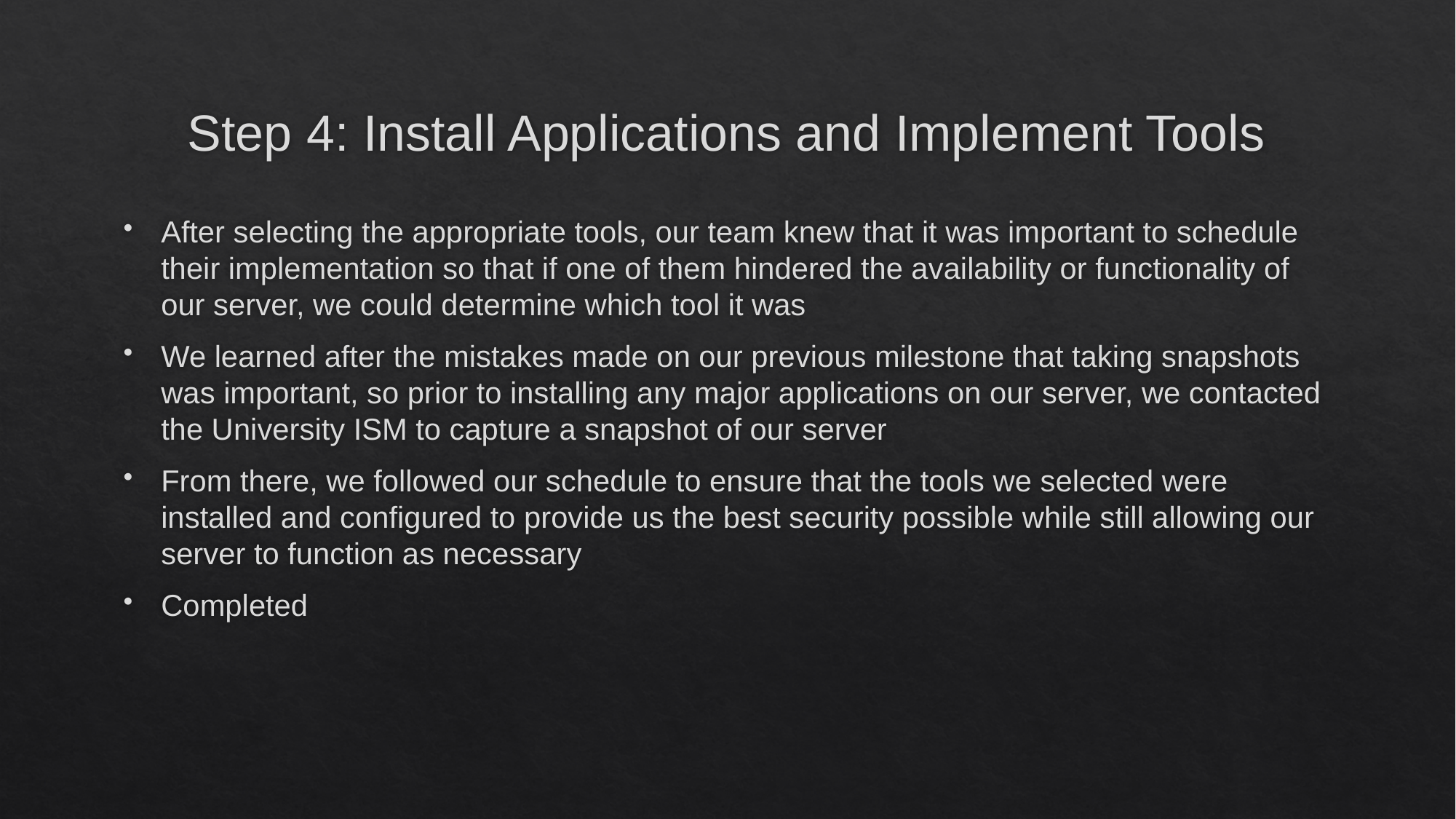

# Step 4: Install Applications and Implement Tools
After selecting the appropriate tools, our team knew that it was important to schedule their implementation so that if one of them hindered the availability or functionality of our server, we could determine which tool it was
We learned after the mistakes made on our previous milestone that taking snapshots was important, so prior to installing any major applications on our server, we contacted the University ISM to capture a snapshot of our server
From there, we followed our schedule to ensure that the tools we selected were installed and configured to provide us the best security possible while still allowing our server to function as necessary
Completed